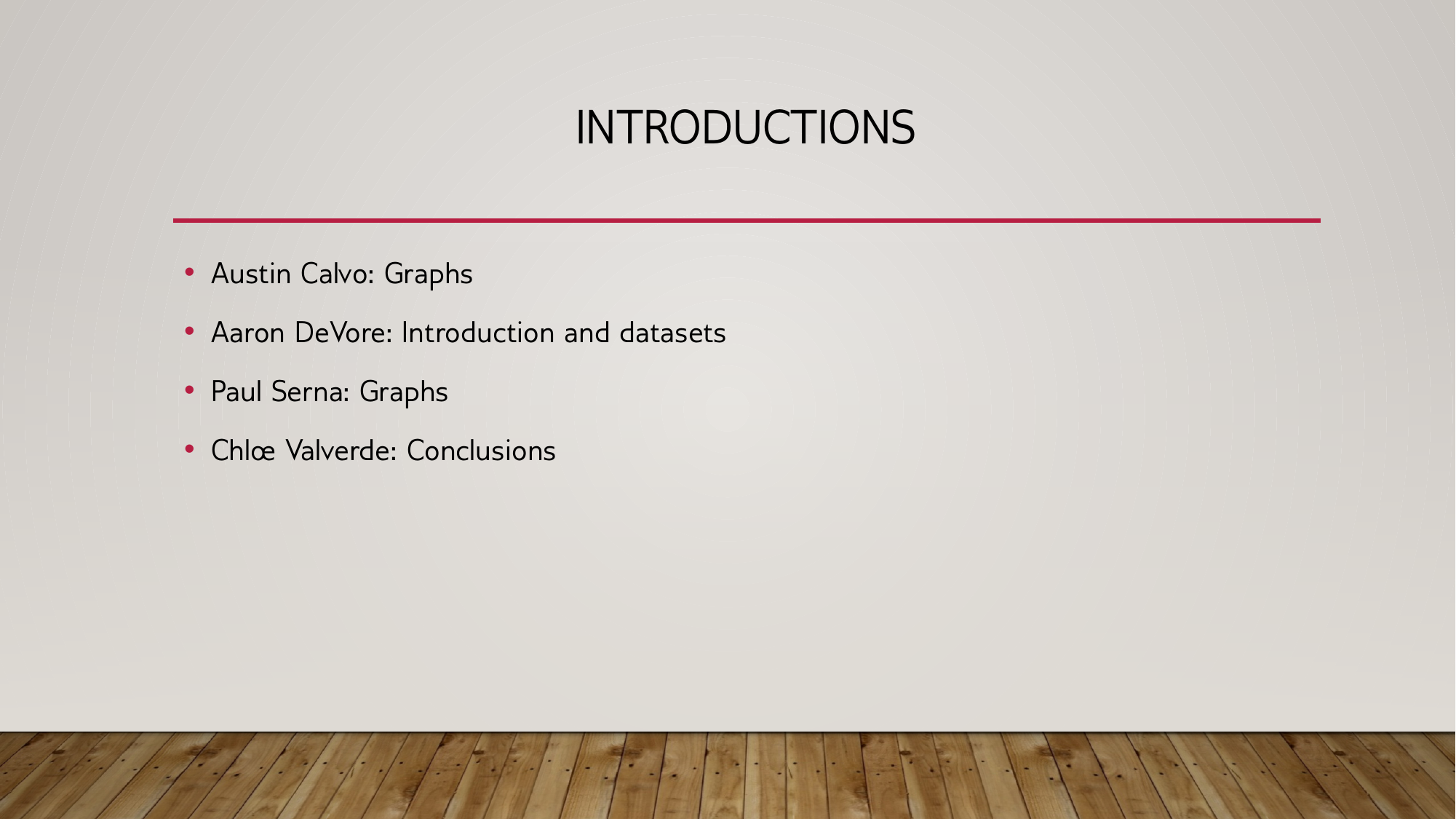

# introductions
Austin Calvo: Graphs
Aaron DeVore: Introduction and datasets
Paul Serna: Graphs
Chloe Valverde: Conclusions